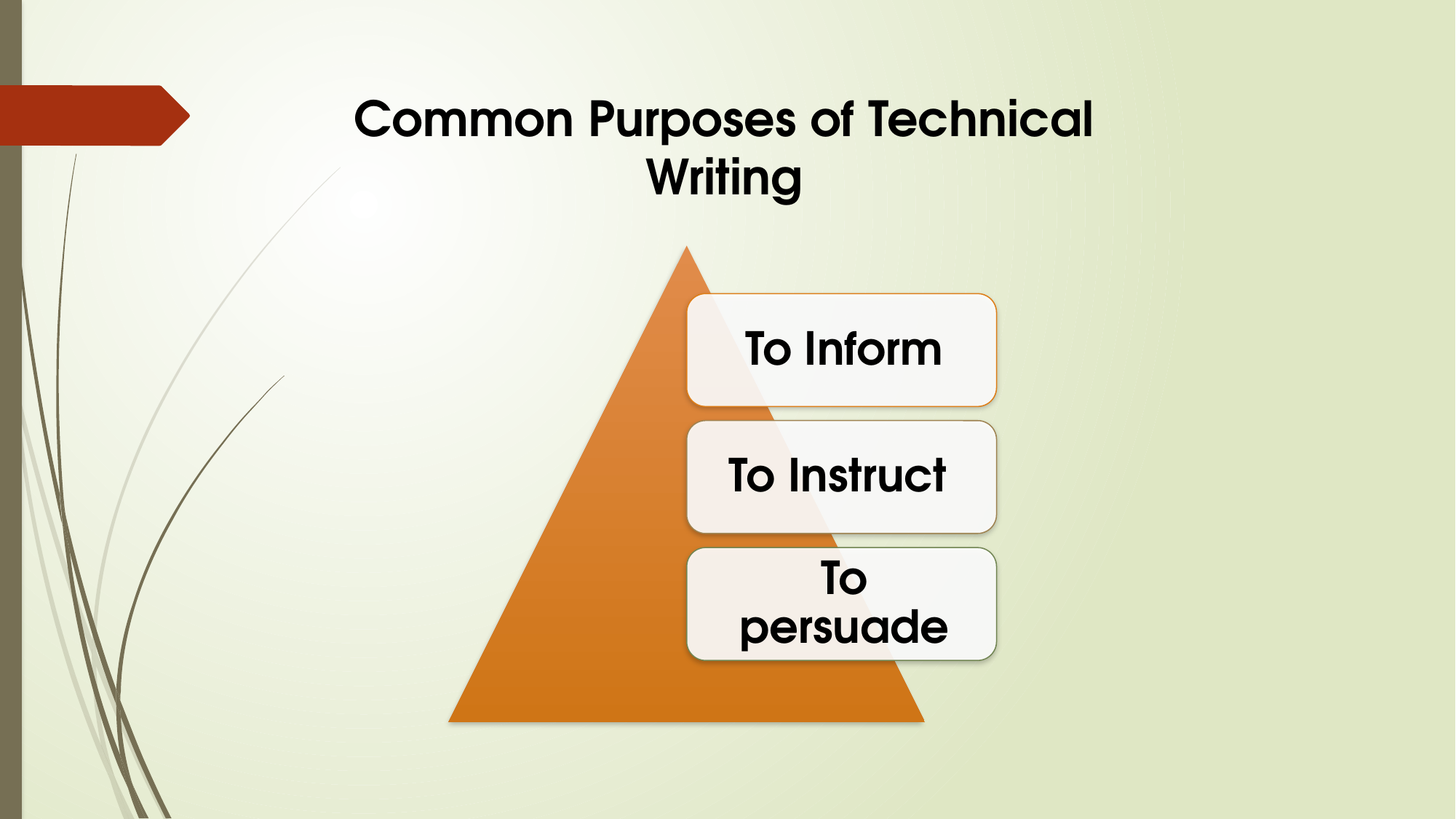

# Common Purposes of Technical Writing
To Inform
To Instruct
To persuade